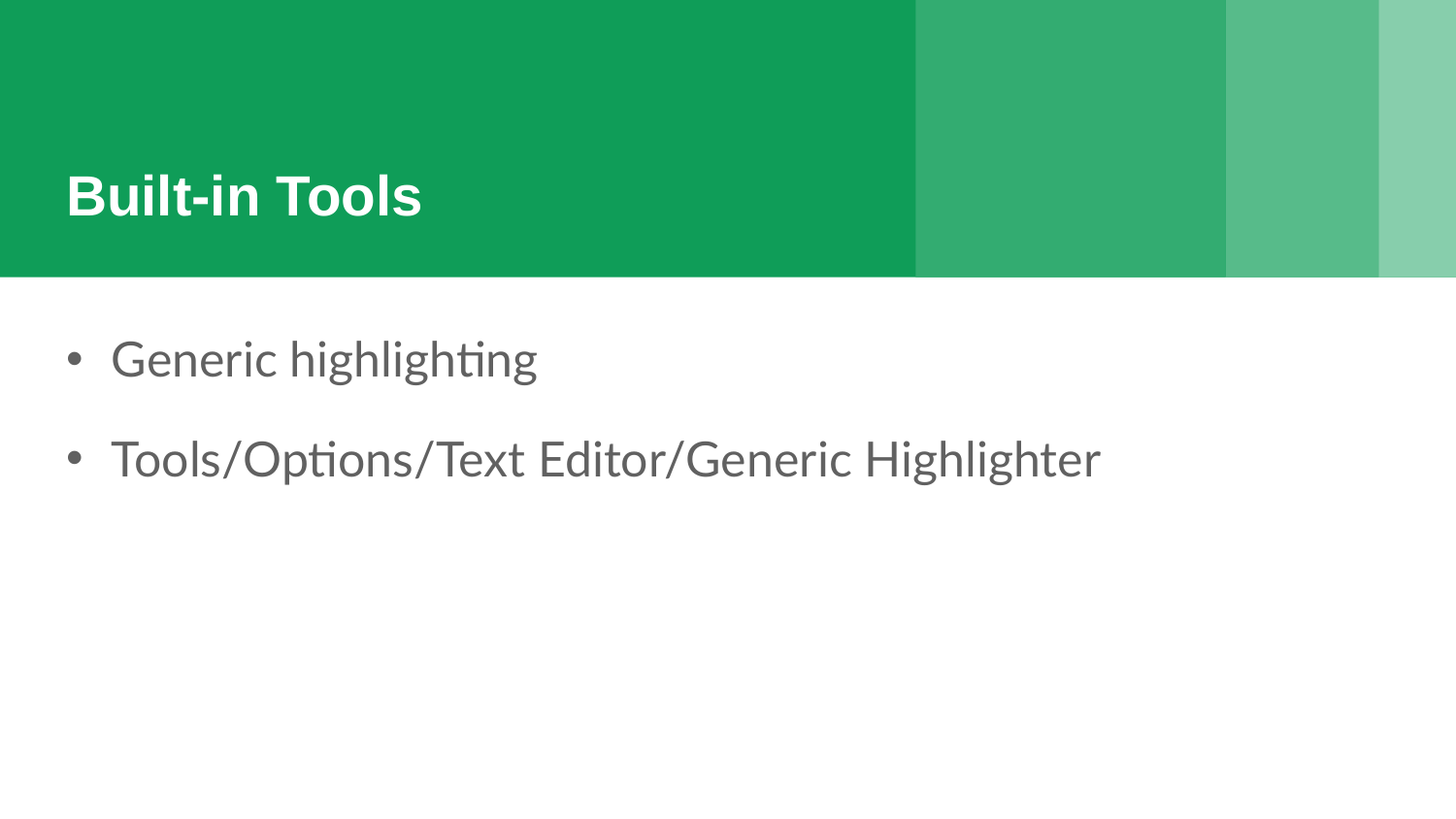

# Built-in Tools
Generic highlighting
Tools/Options/Text Editor/Generic Highlighter